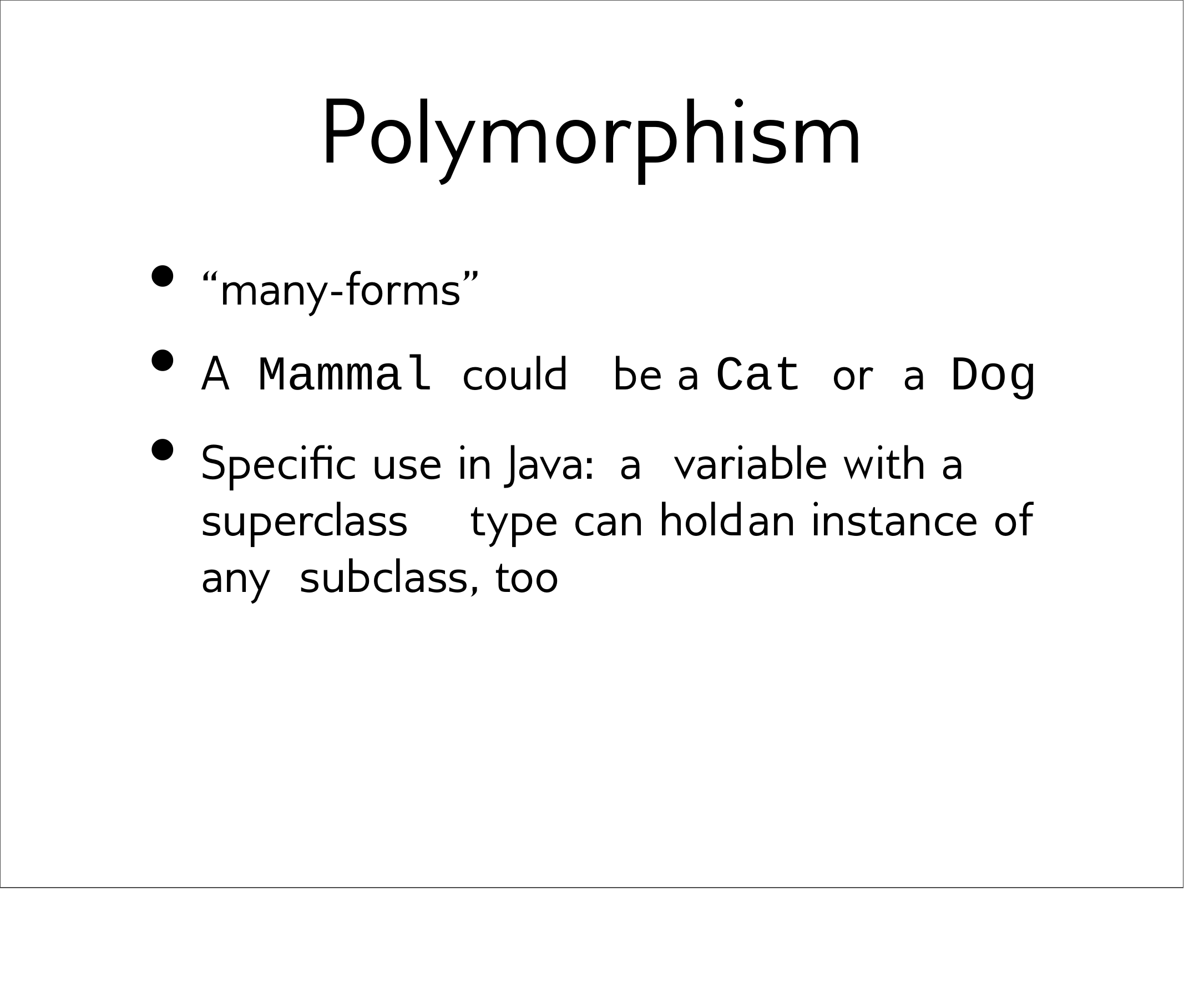

# Polymorphism
“many-forms”
A	Mammal could	be a Cat or	a	Dog
Specific use in Java:  a	variable with a  superclass	type can hold	an instance of any  subclass, too